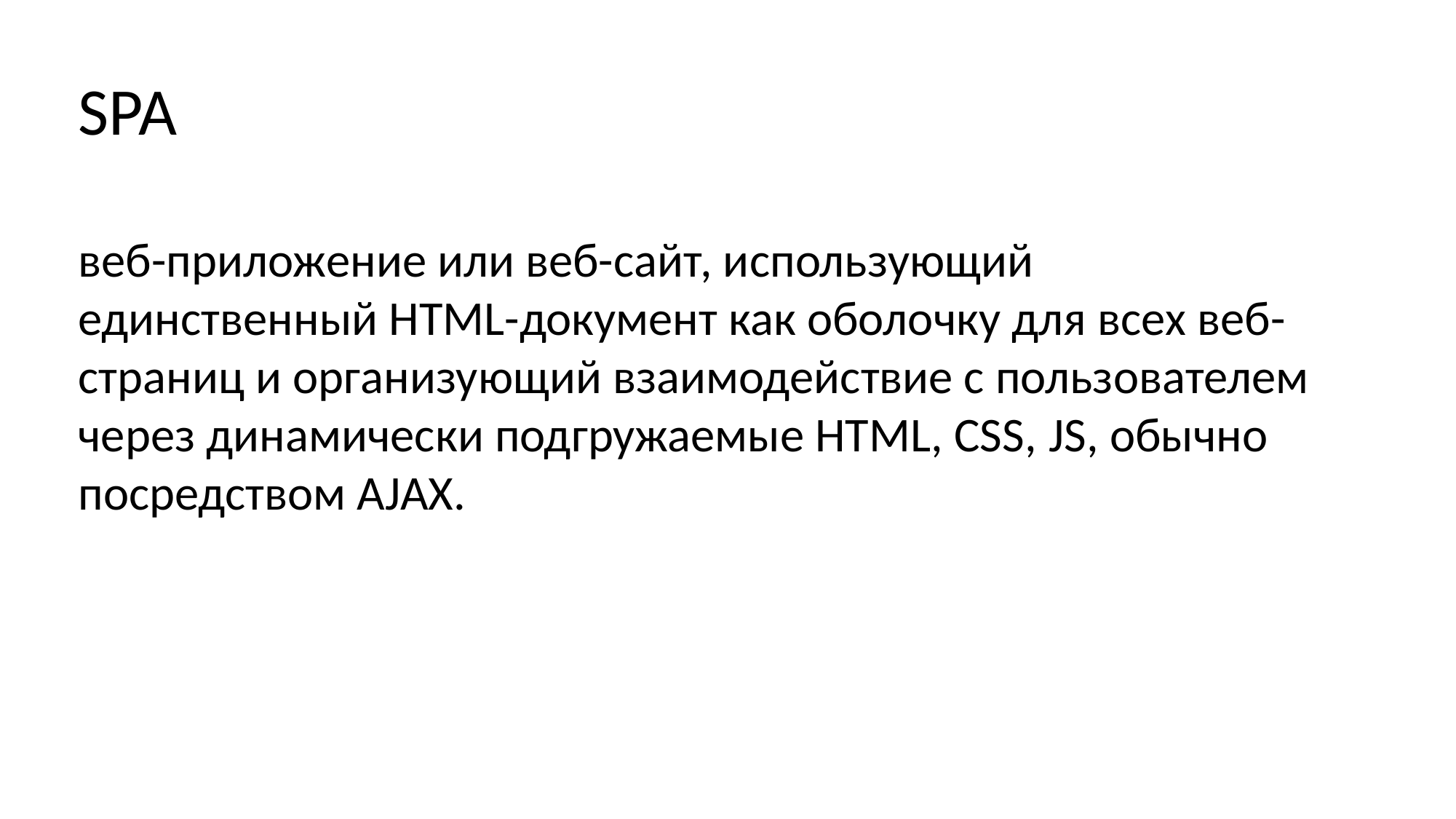

SPA

веб-приложение или веб-сайт, использующий единственный HTML-документ как оболочку для всех веб-страниц и организующий взаимодействие с пользователем через динамически подгружаемые HTML, CSS, JS, обычно посредством AJAX.